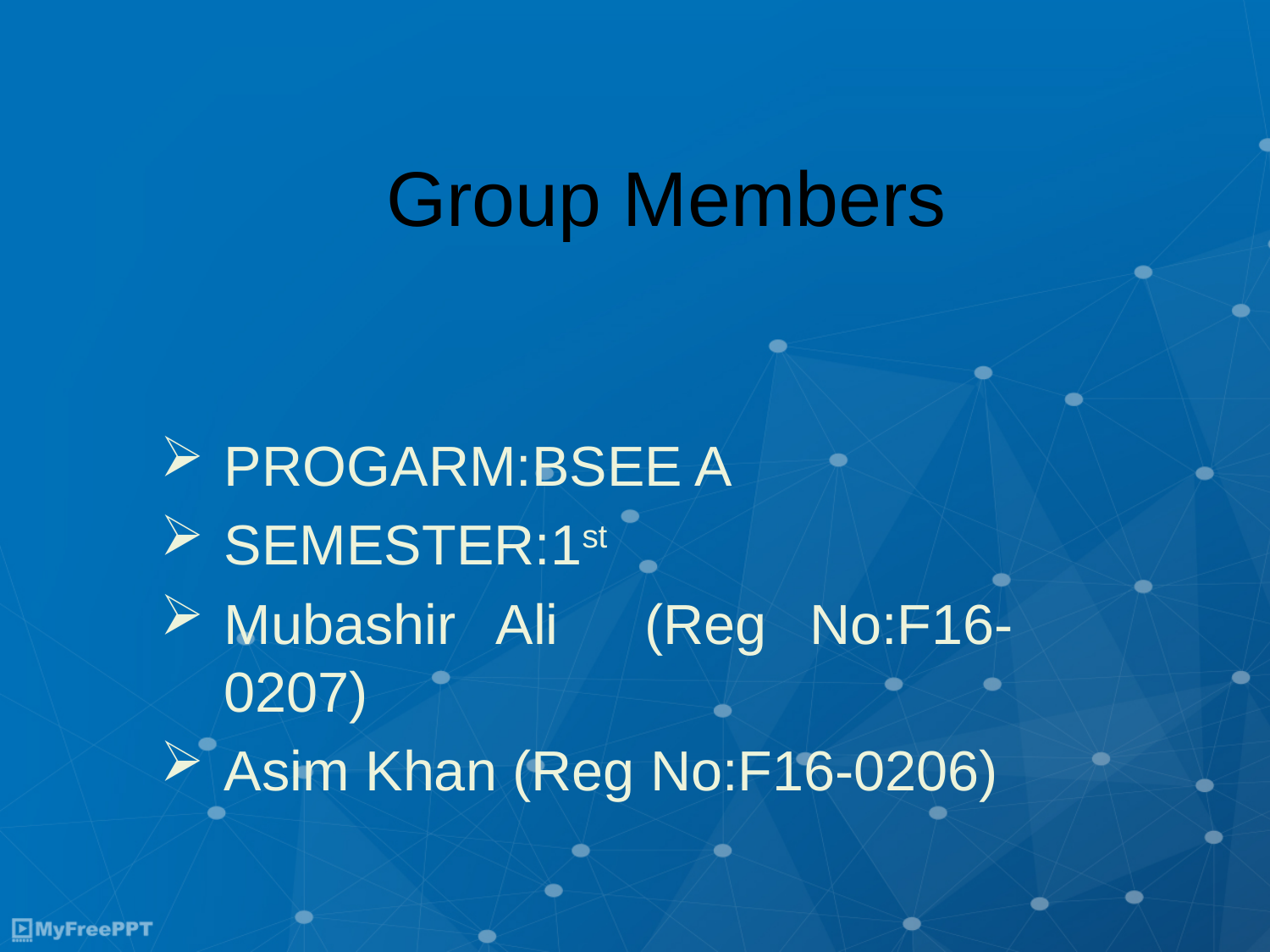

# Group Members
PROGARM:BSEE A
SEMESTER:1st
Mubashir Ali  (Reg No:F16-0207)
Asim Khan (Reg No:F16-0206)